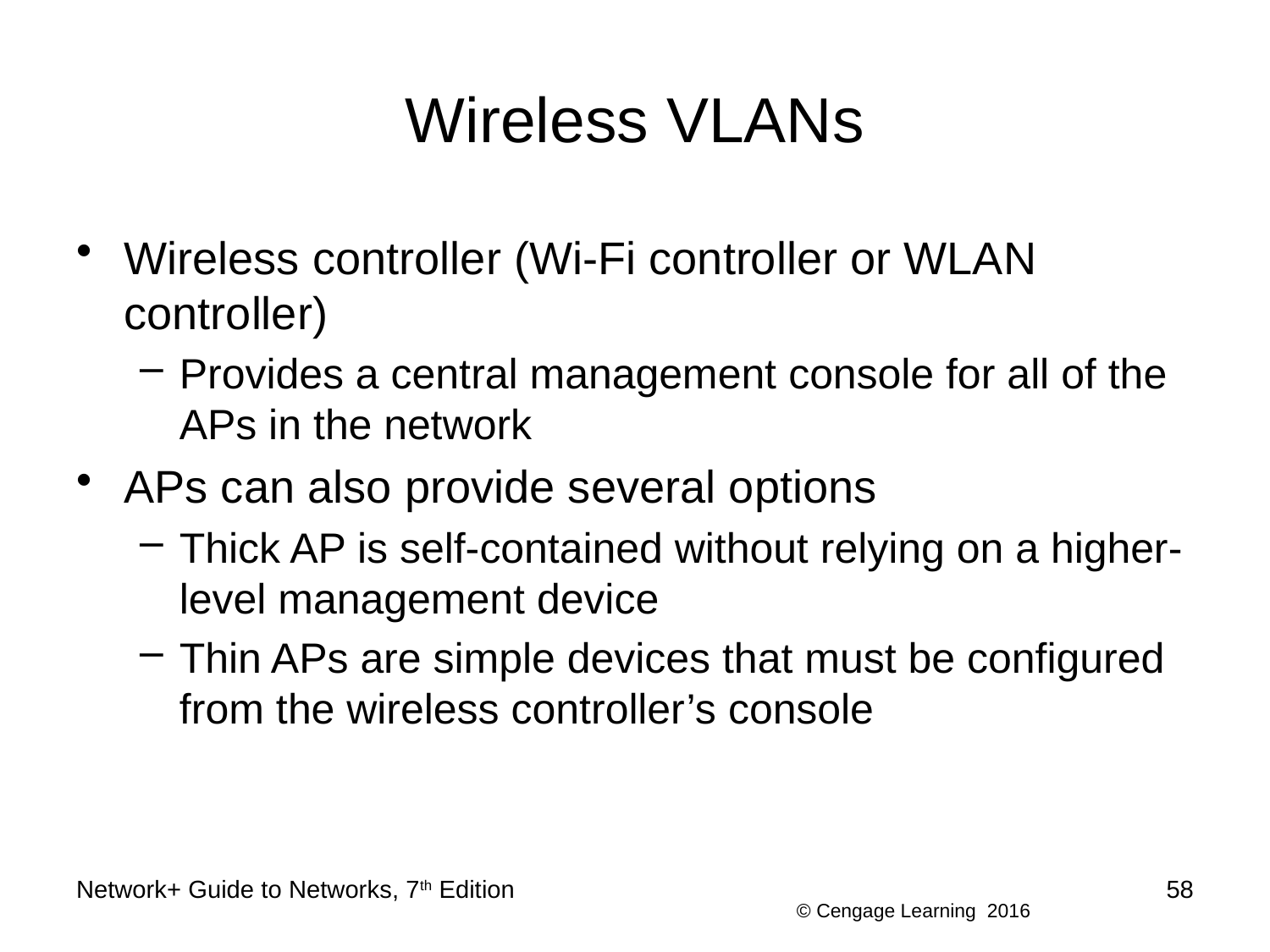

# Wireless VLANs
Wireless controller (Wi-Fi controller or WLAN controller)
Provides a central management console for all of the APs in the network
APs can also provide several options
Thick AP is self-contained without relying on a higher-level management device
Thin APs are simple devices that must be configured from the wireless controller’s console
Network+ Guide to Networks, 7th Edition
58